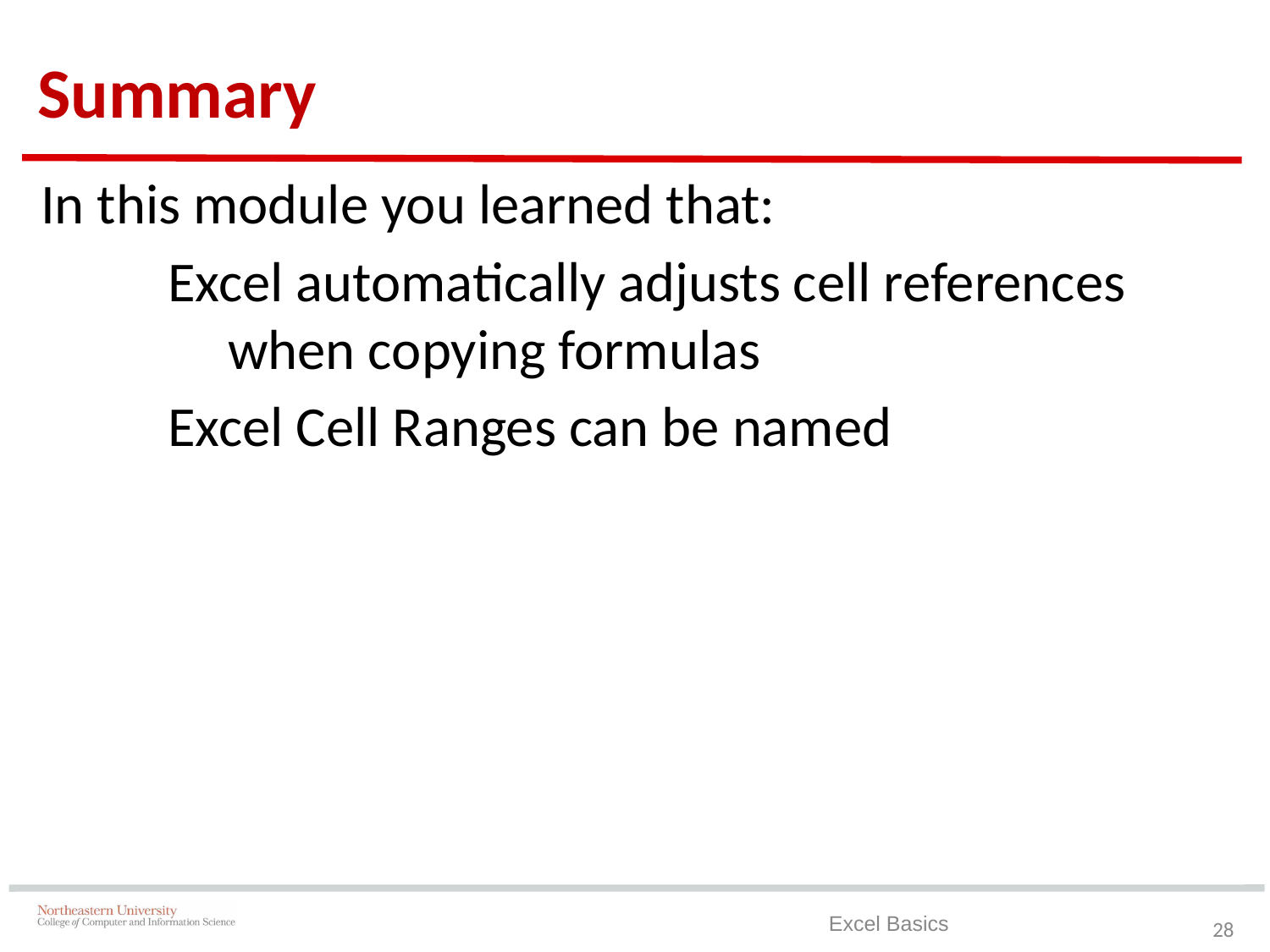

# Summary
In this module you learned that:
Excel automatically adjusts cell references when copying formulas
Excel Cell Ranges can be named

Excel Basics